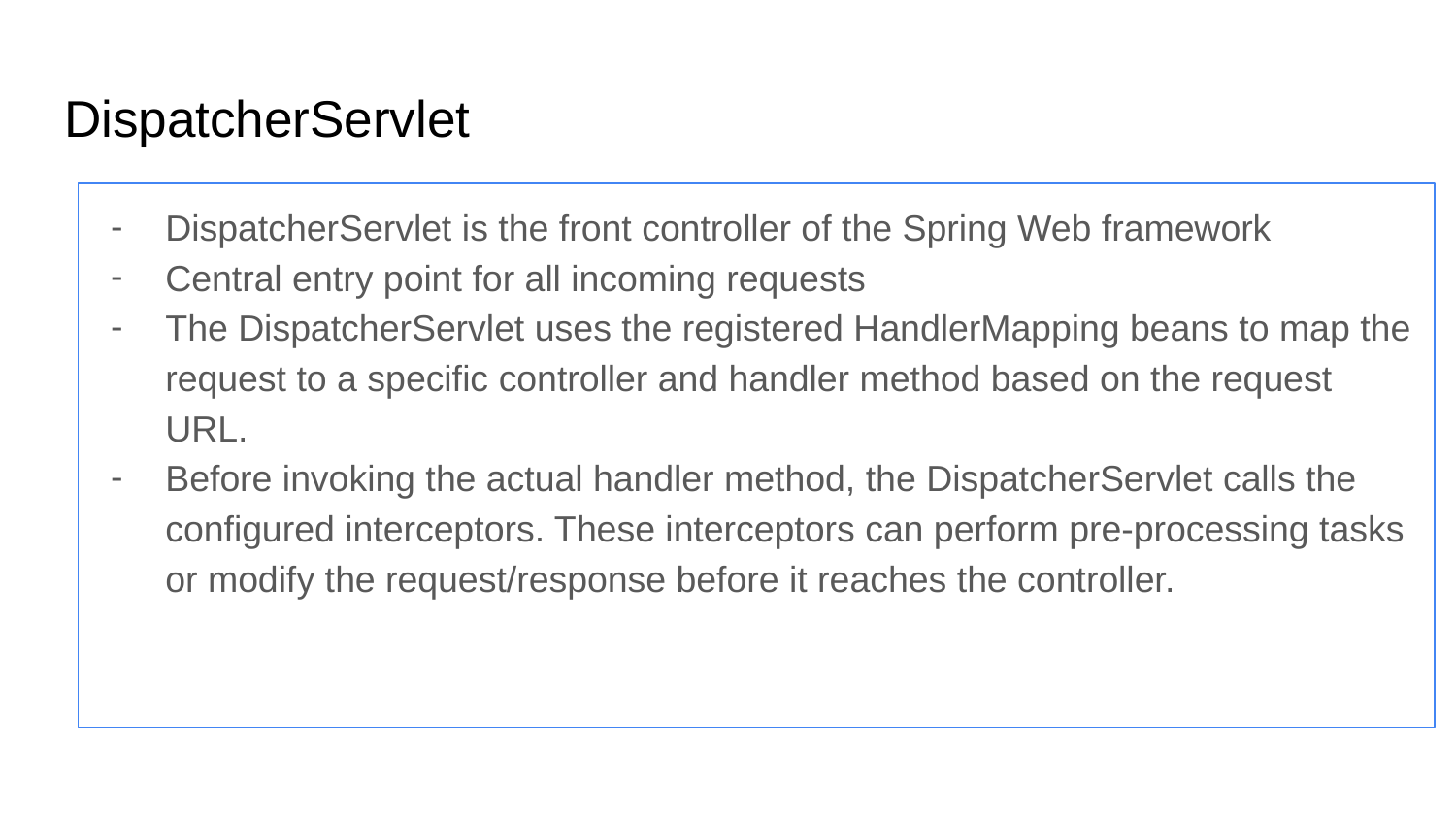

# DispatcherServlet
DispatcherServlet is the front controller of the Spring Web framework
Central entry point for all incoming requests
The DispatcherServlet uses the registered HandlerMapping beans to map the request to a specific controller and handler method based on the request URL.
Before invoking the actual handler method, the DispatcherServlet calls the configured interceptors. These interceptors can perform pre-processing tasks or modify the request/response before it reaches the controller.